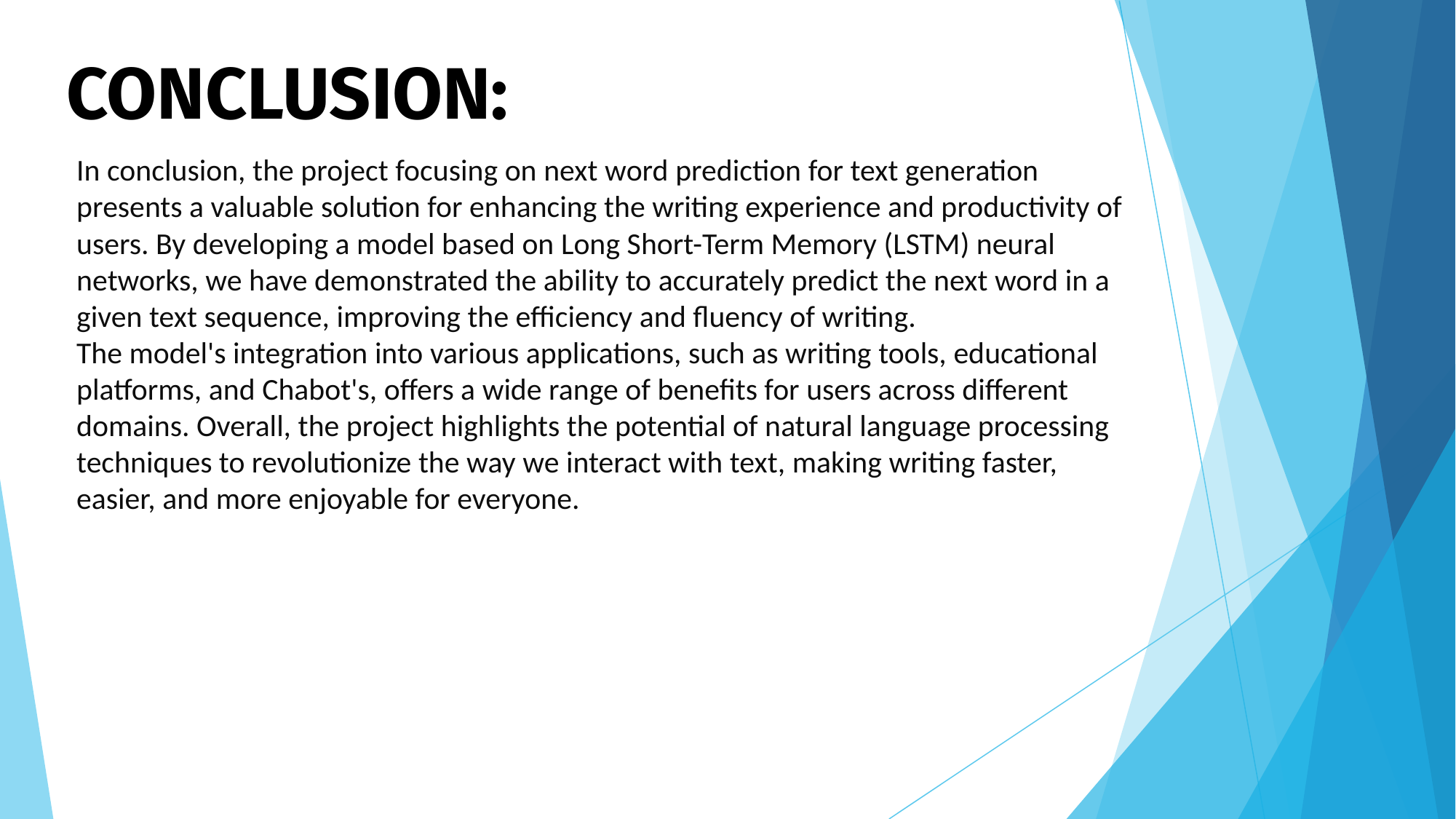

# CONCLUSION:
In conclusion, the project focusing on next word prediction for text generation presents a valuable solution for enhancing the writing experience and productivity of users. By developing a model based on Long Short-Term Memory (LSTM) neural networks, we have demonstrated the ability to accurately predict the next word in a given text sequence, improving the efficiency and fluency of writing.
The model's integration into various applications, such as writing tools, educational platforms, and Chabot's, offers a wide range of benefits for users across different domains. Overall, the project highlights the potential of natural language processing techniques to revolutionize the way we interact with text, making writing faster, easier, and more enjoyable for everyone.